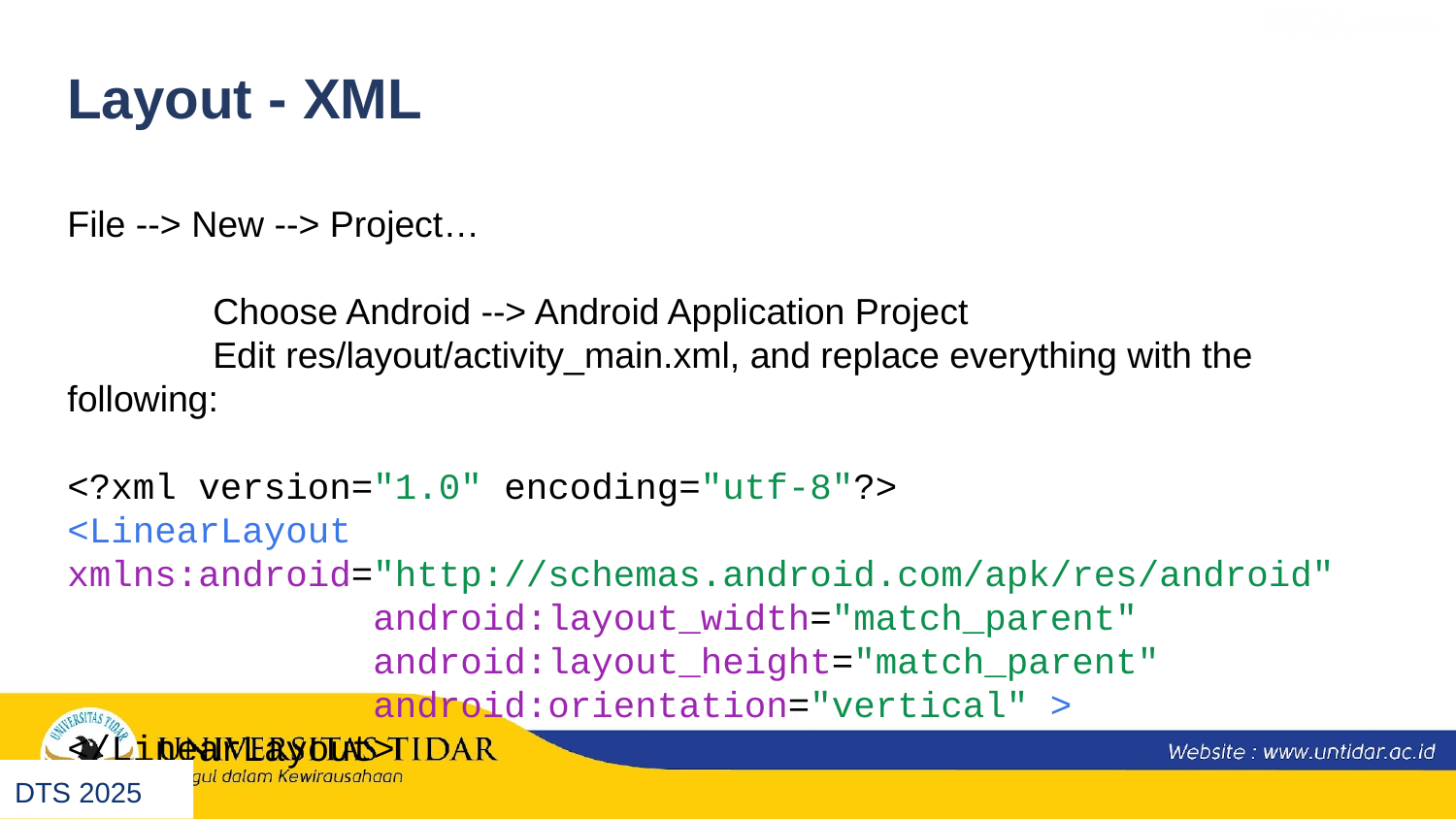

Layout - XML
File --> New --> Project…

	Choose Android --> Android Application Project
	Edit res/layout/activity_main.xml, and replace everything with the 	following:

<?xml version="1.0" encoding="utf-8"?>
<LinearLayout xmlns:android="http://schemas.android.com/apk/res/android"
              android:layout_width="match_parent"
              android:layout_height="match_parent"
              android:orientation="vertical" >
</LinearLayout>
DTS 2025